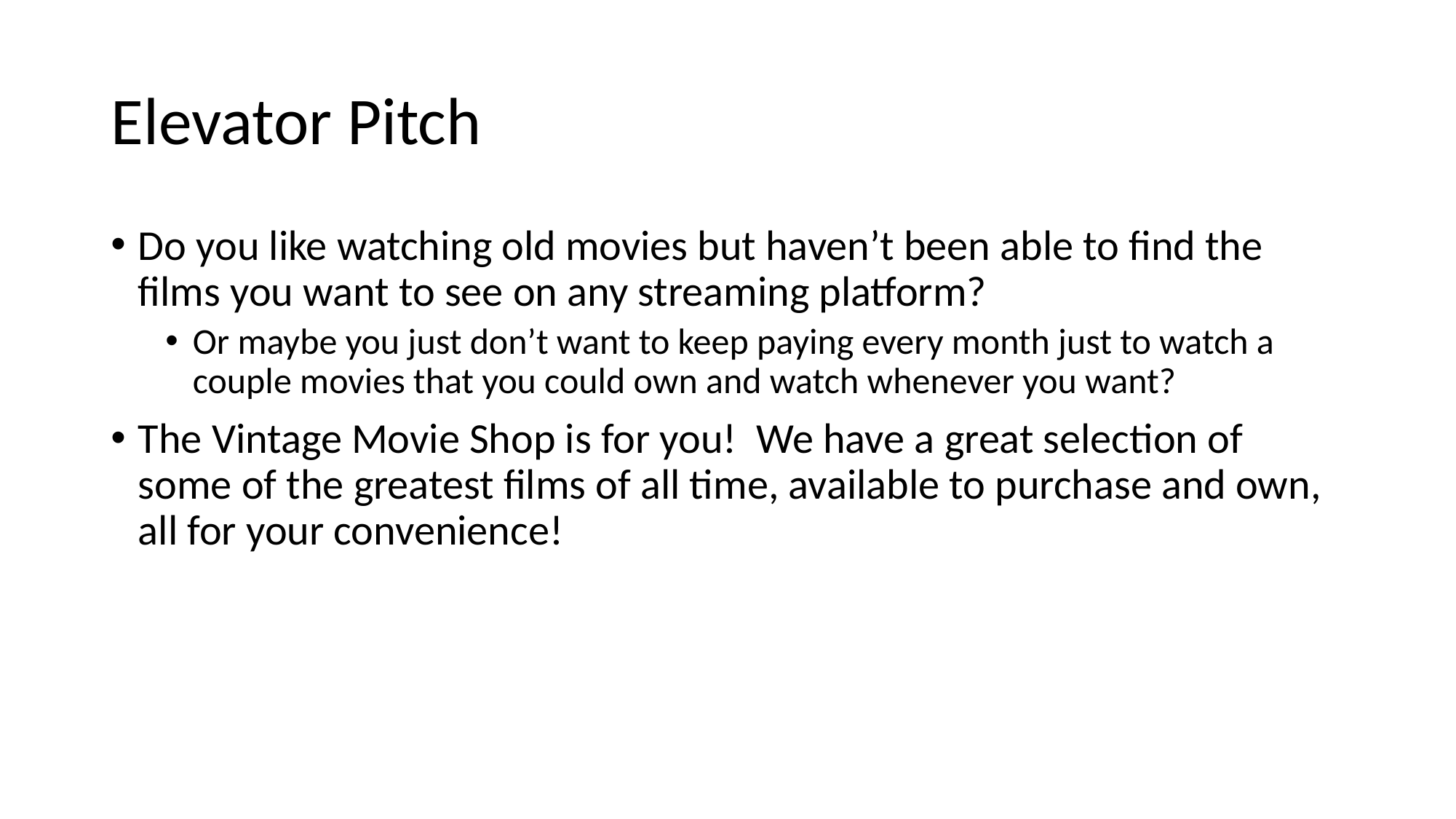

# Elevator Pitch
Do you like watching old movies but haven’t been able to find the films you want to see on any streaming platform?
Or maybe you just don’t want to keep paying every month just to watch a couple movies that you could own and watch whenever you want?
The Vintage Movie Shop is for you!  We have a great selection of some of the greatest films of all time, available to purchase and own, all for your convenience!